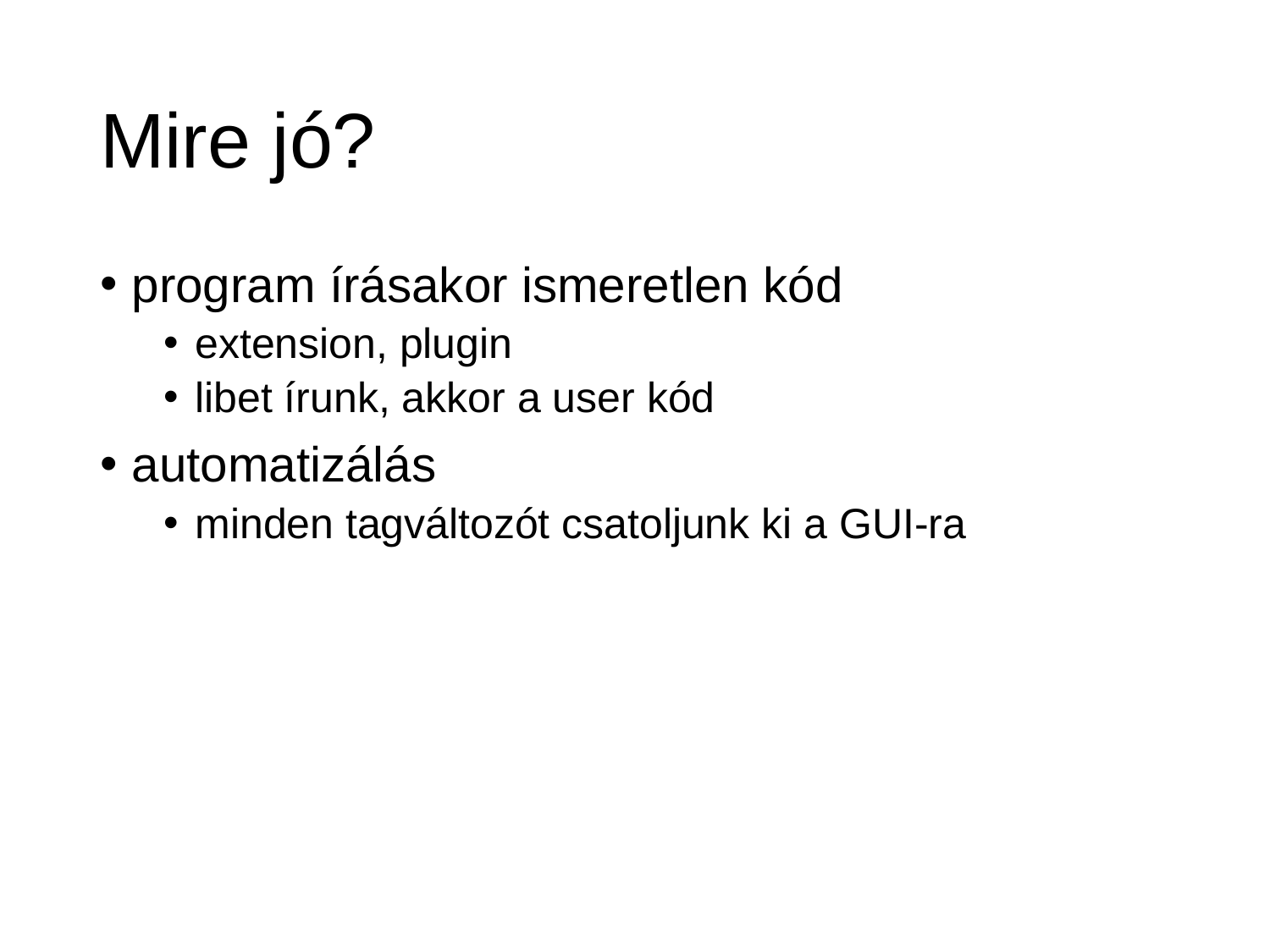

# Mire jó?
program írásakor ismeretlen kód
extension, plugin
libet írunk, akkor a user kód
automatizálás
minden tagváltozót csatoljunk ki a GUI-ra